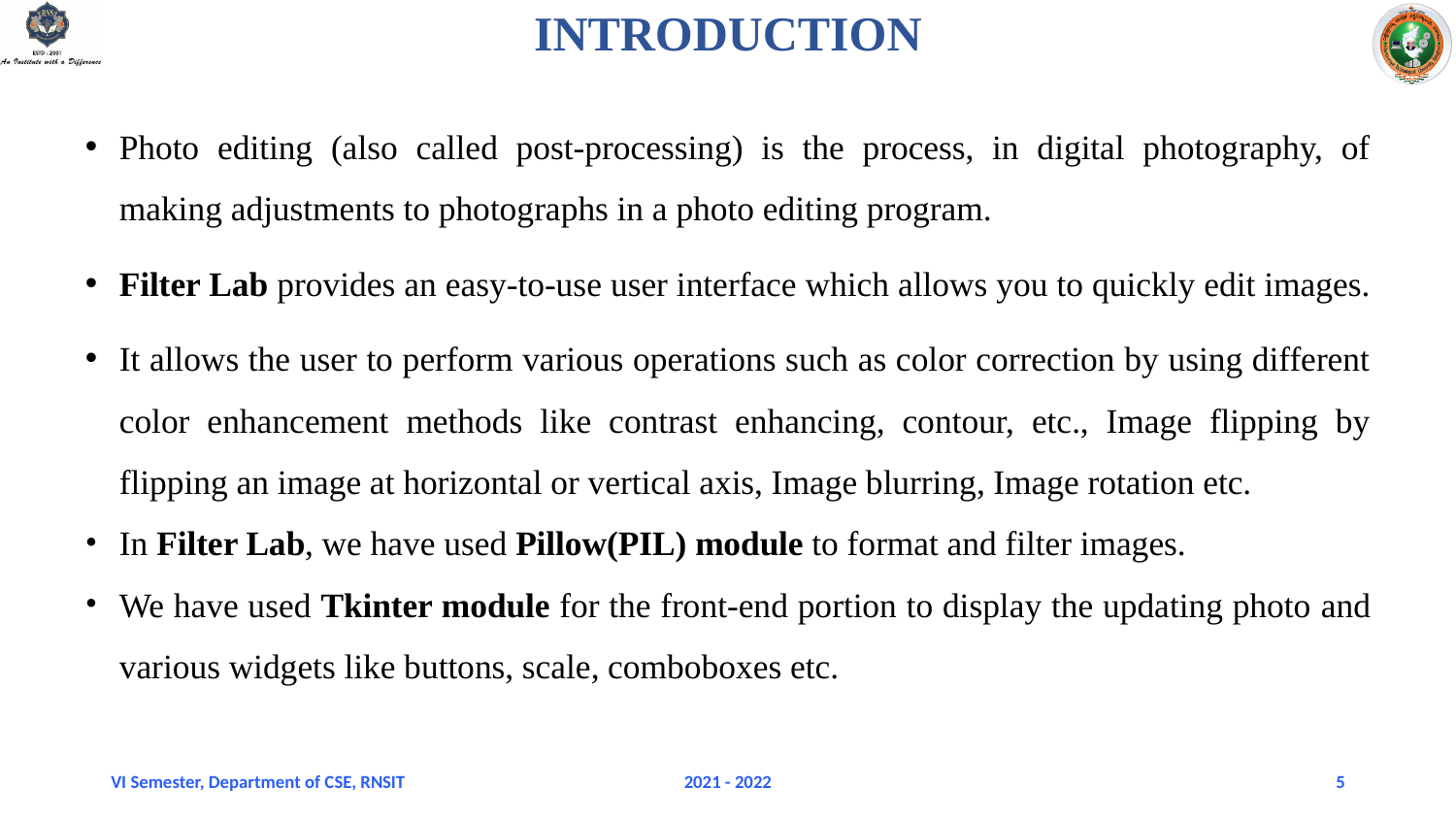

# INTRODUCTION
Photo editing (also called post-processing) is the process, in digital photography, of making adjustments to photographs in a photo editing program.
Filter Lab provides an easy-to-use user interface which allows you to quickly edit images.
It allows the user to perform various operations such as color correction by using different color enhancement methods like contrast enhancing, contour, etc., Image flipping by flipping an image at horizontal or vertical axis, Image blurring, Image rotation etc.
In Filter Lab, we have used Pillow(PIL) module to format and filter images.
We have used Tkinter module for the front-end portion to display the updating photo and various widgets like buttons, scale, comboboxes etc.

VI Semester, Department of CSE, RNSIT
2021 - 2022
5